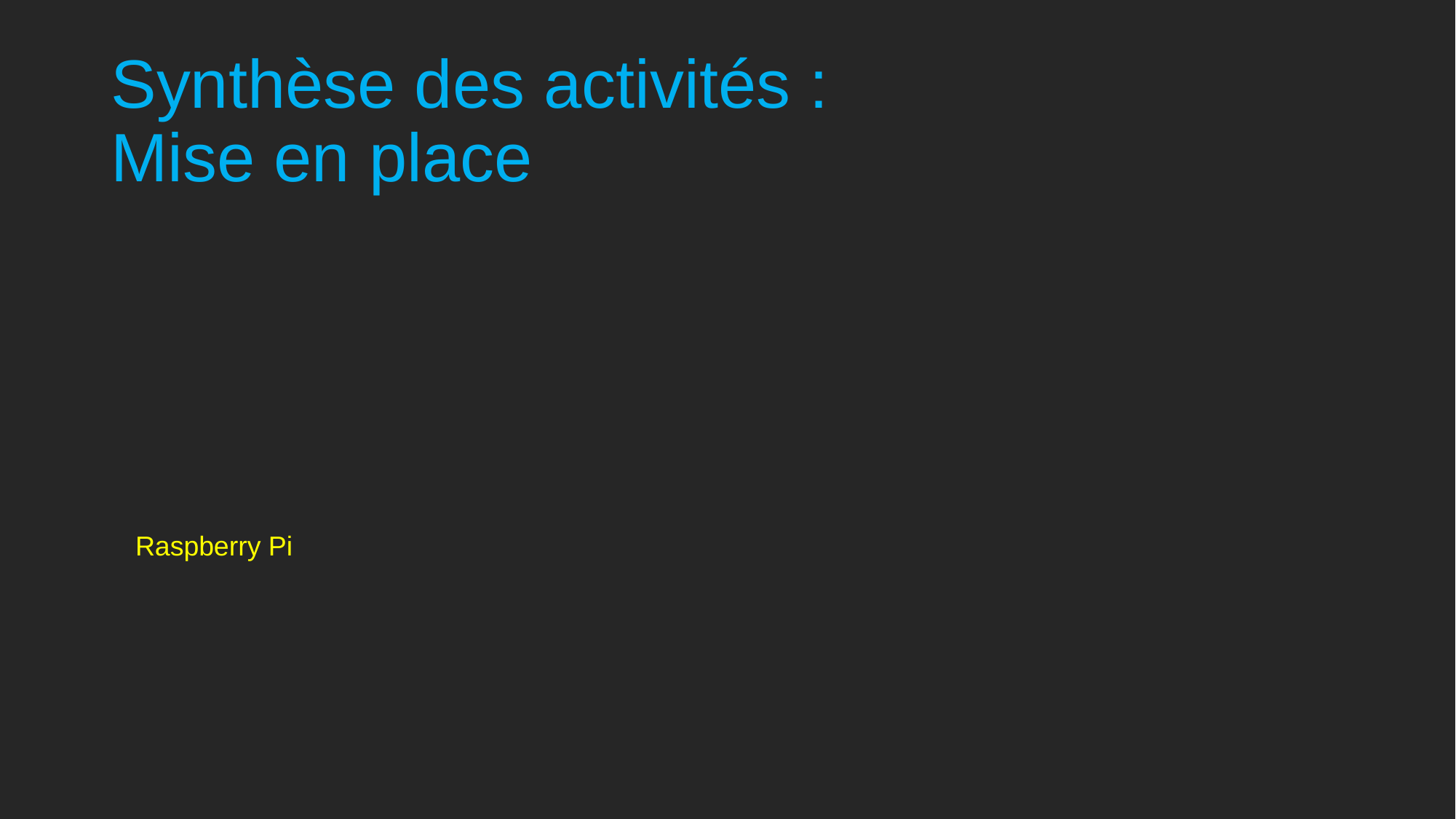

# Synthèse des activités : Mise en place
Raspberry Pi
6